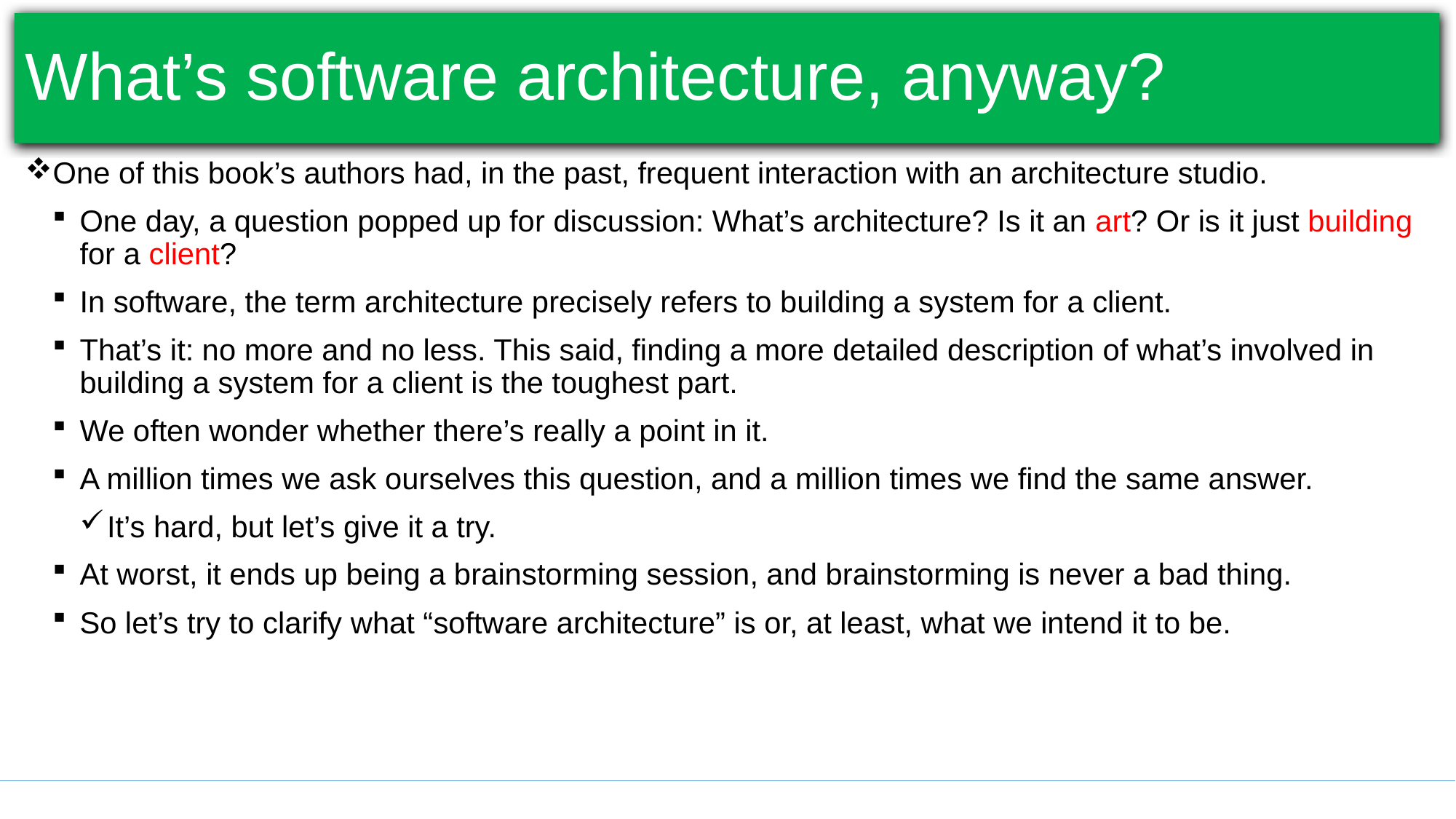

# What’s software architecture, anyway?
One of this book’s authors had, in the past, frequent interaction with an architecture studio.
One day, a question popped up for discussion: What’s architecture? Is it an art? Or is it just building for a client?
In software, the term architecture precisely refers to building a system for a client.
That’s it: no more and no less. This said, finding a more detailed description of what’s involved in building a system for a client is the toughest part.
We often wonder whether there’s really a point in it.
A million times we ask ourselves this question, and a million times we find the same answer.
It’s hard, but let’s give it a try.
At worst, it ends up being a brainstorming session, and brainstorming is never a bad thing.
So let’s try to clarify what “software architecture” is or, at least, what we intend it to be.